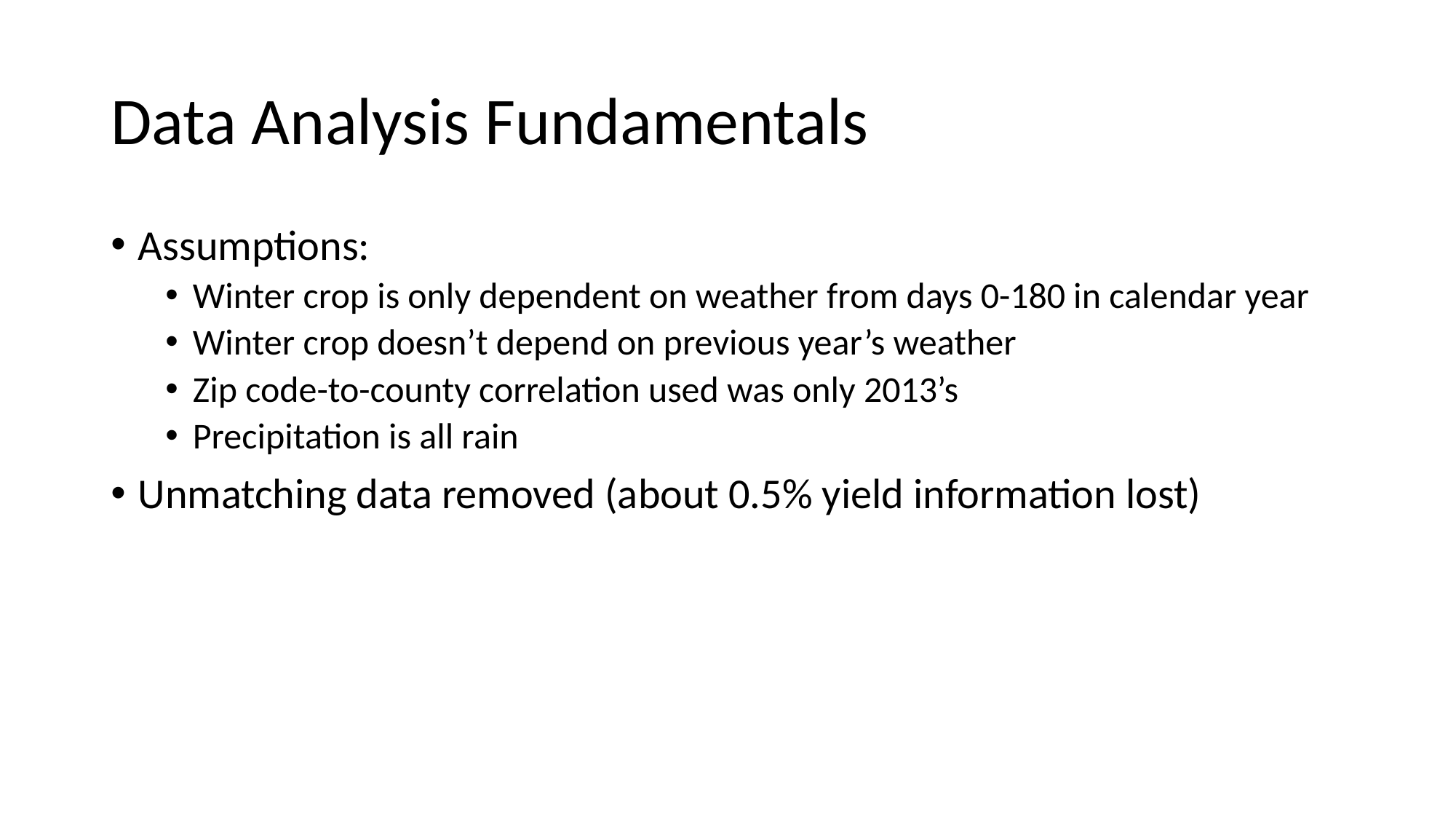

# Data Analysis Fundamentals
Assumptions:
Winter crop is only dependent on weather from days 0-180 in calendar year
Winter crop doesn’t depend on previous year’s weather
Zip code-to-county correlation used was only 2013’s
Precipitation is all rain
Unmatching data removed (about 0.5% yield information lost)